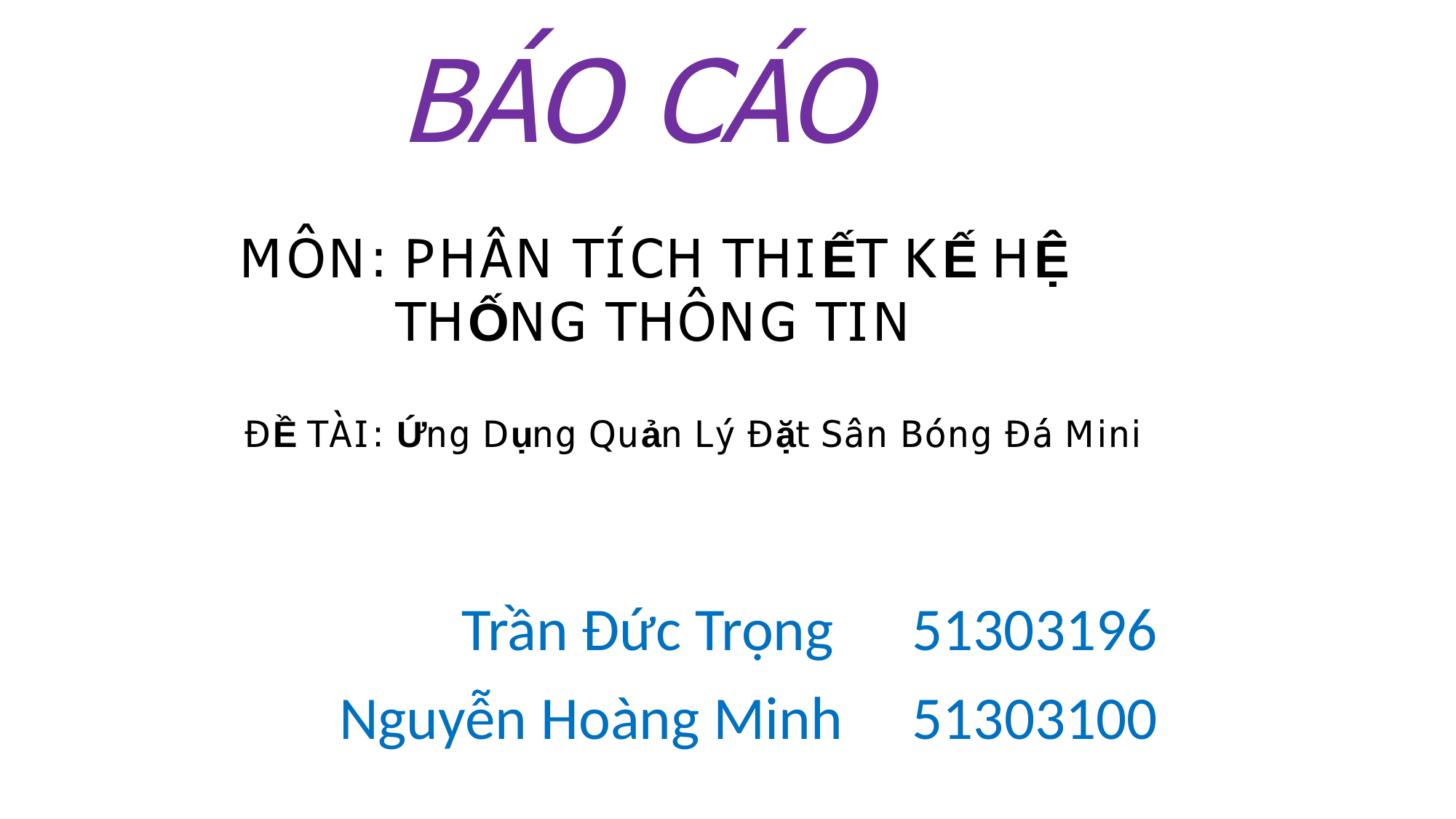

BÁO CÁO
MÔN: PHÂN TÍCH THIẾT KẾ HỆ THỐNG THÔNG TIN
ĐỀ TÀI: Ứng Dụng Quản Lý Đặt Sân Bóng Đá Mini
         Trần Đức Trọng  	  51303196
Nguyễn Hoàng Minh	  51303100